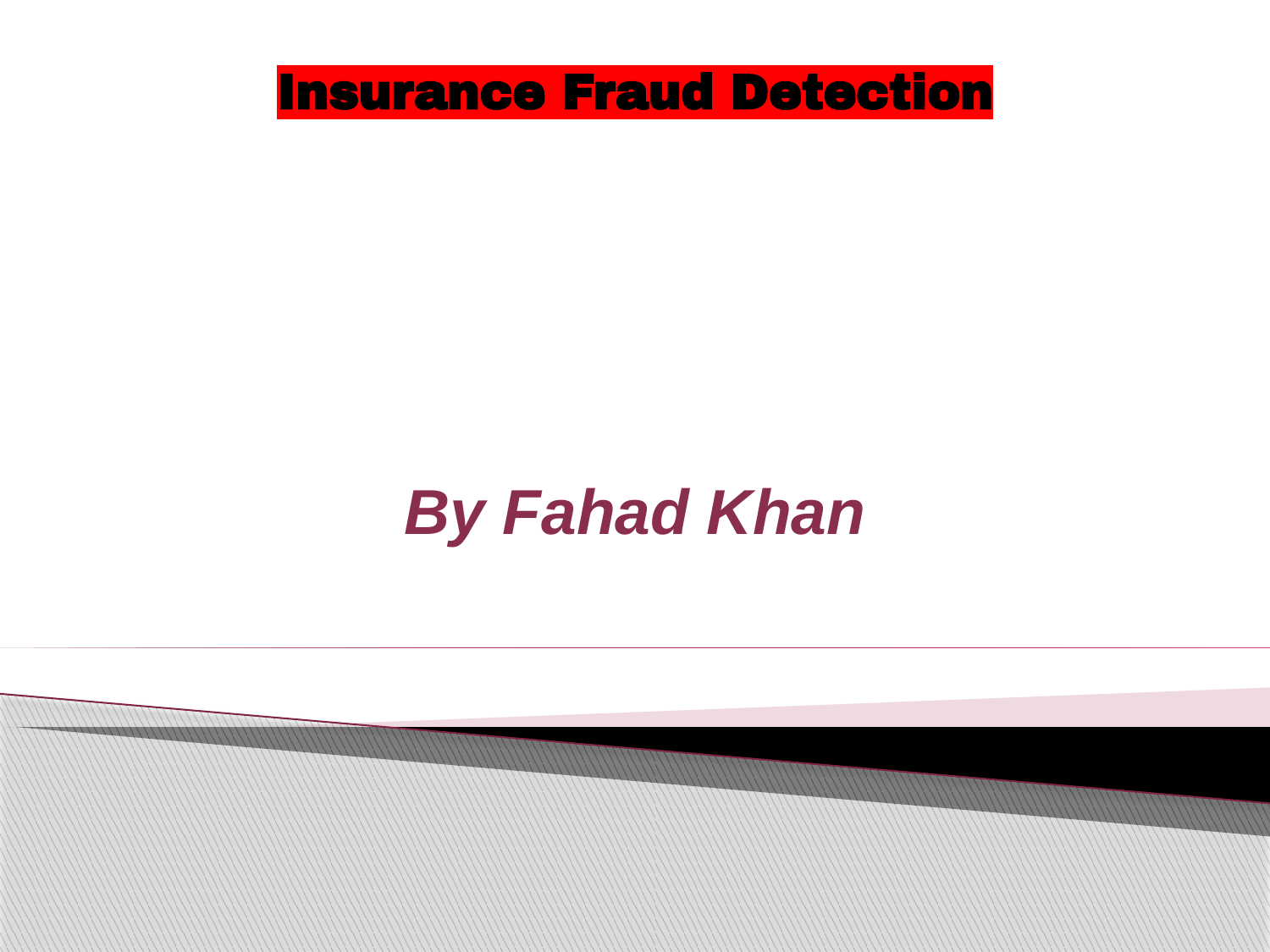

Insurance Fraud Detection
# By Fahad Khan